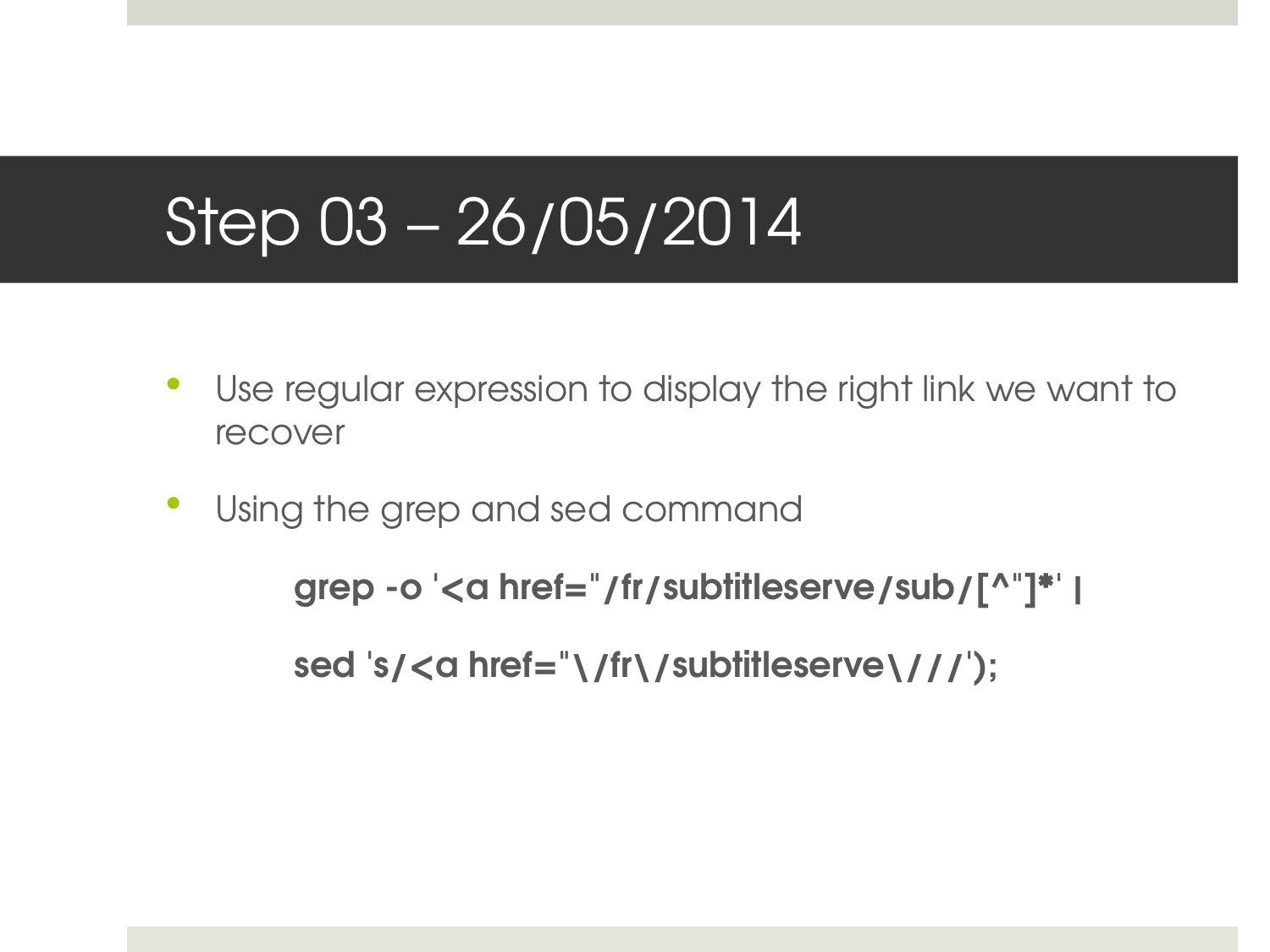

# Step 03 – 26/05/2014
Use regular expression to display the right link we want to recover
Using the grep and sed command
	grep -o '<a href="/fr/subtitleserve/sub/[^"]*' |
	sed 's/<a href="\/fr\/subtitleserve\///');